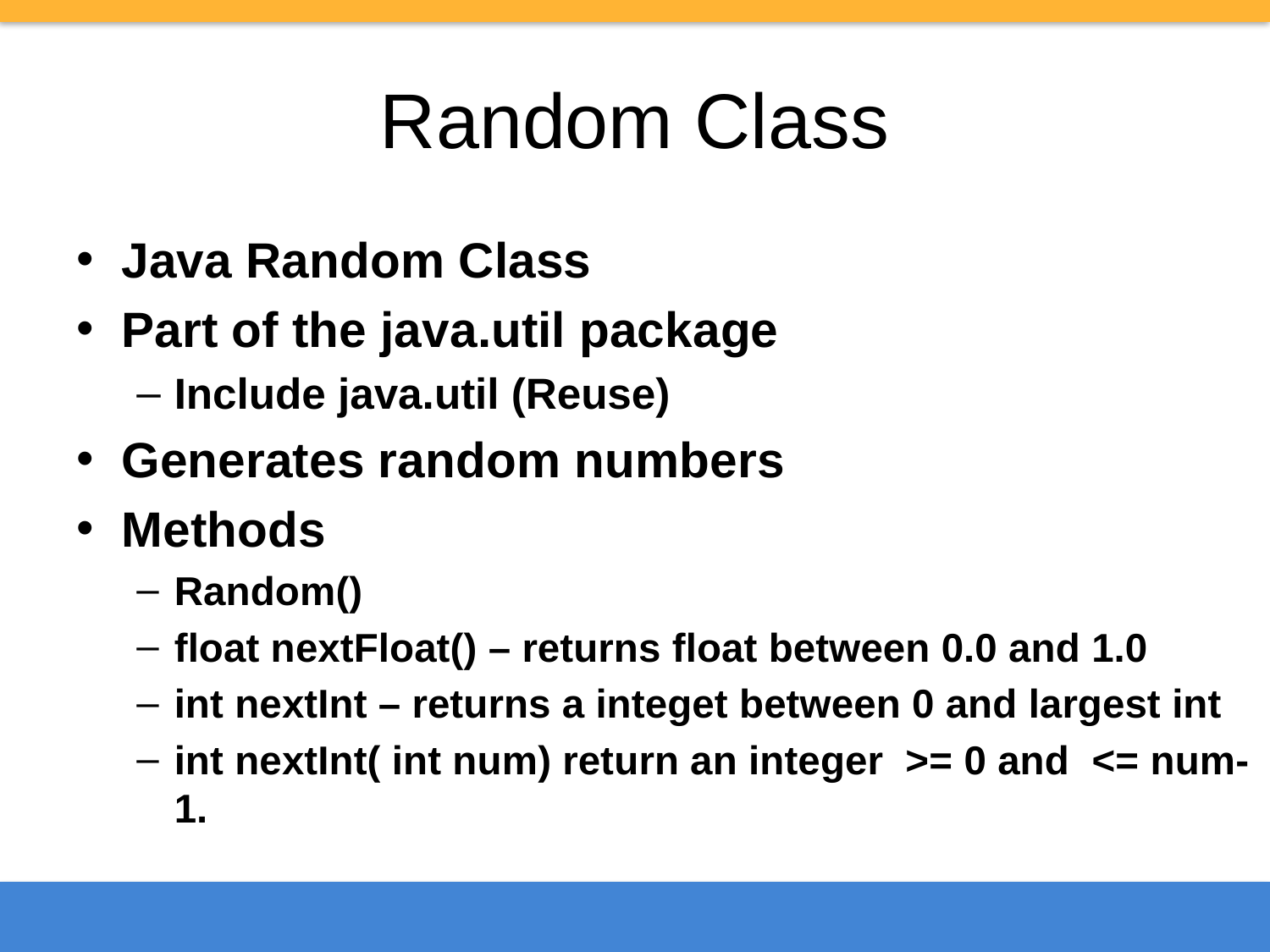

# Random Class
Java Random Class
Part of the java.util package
Include java.util (Reuse)
Generates random numbers
Methods
Random()
float nextFloat() – returns float between 0.0 and 1.0
int nextInt – returns a integet between 0 and largest int
int nextInt( int num) return an integer  >= 0 and  <= num-1.